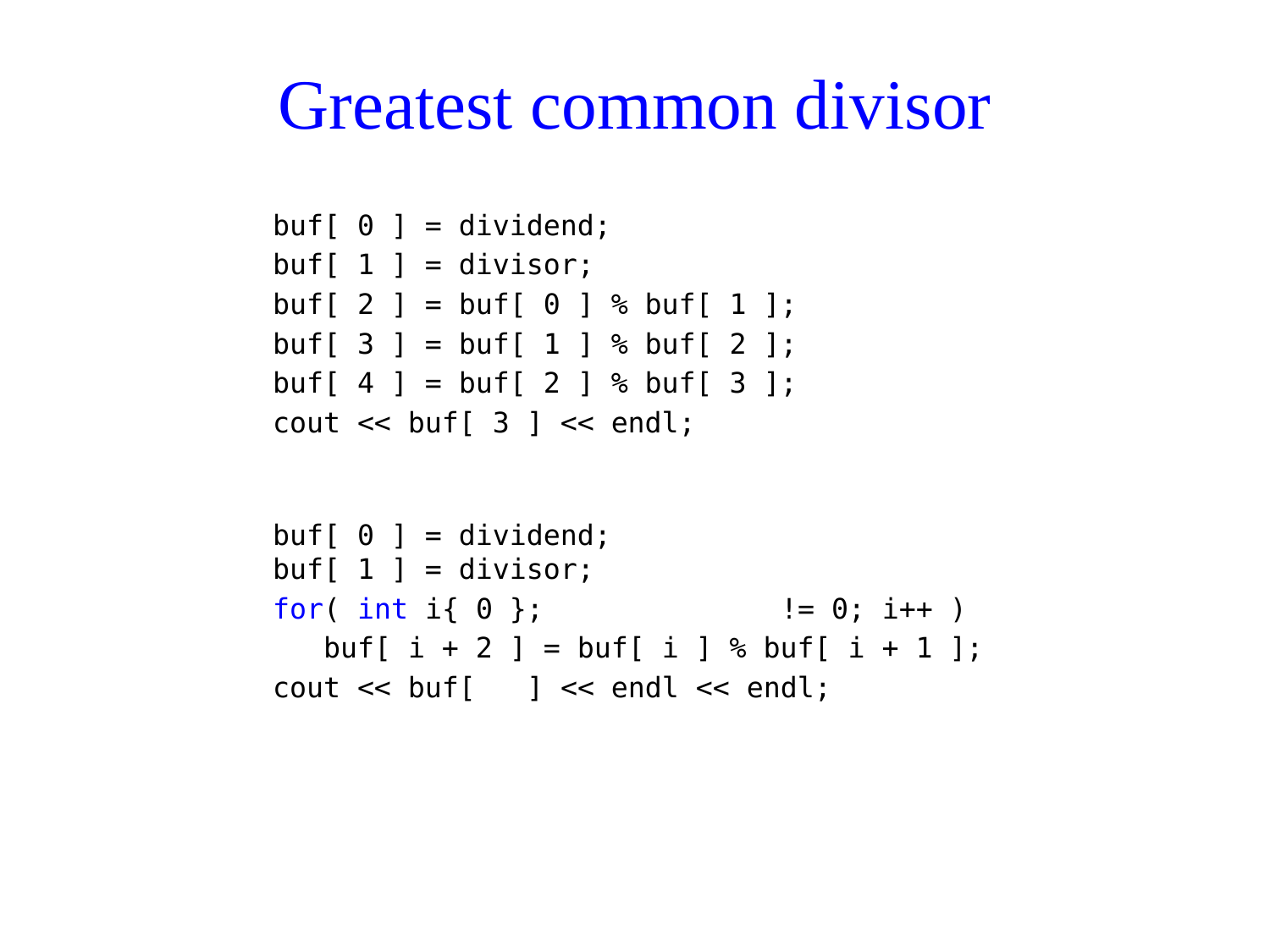

# Greatest common divisor
buf[ 0 ] = dividend;
buf[ 1 ] = divisor;
buf[ 2 ] = buf[ 0 ] % buf[ 1 ];
buf[ 3 ] = buf[ 1 ] % buf[ 2 ];
buf[ 4 ] = buf[ 2 ] % buf[ 3 ];
cout << buf[ 3 ] << endl;

buf[ 0 ] = dividend;
buf[ 1 ] = divisor;
for( int i{ 0 }; buf[ i + 1 ] != 0; i++ )
   buf[ i + 2 ] = buf[ i ] % buf[ i + 1 ];
cout << buf[ i ] << endl << endl;